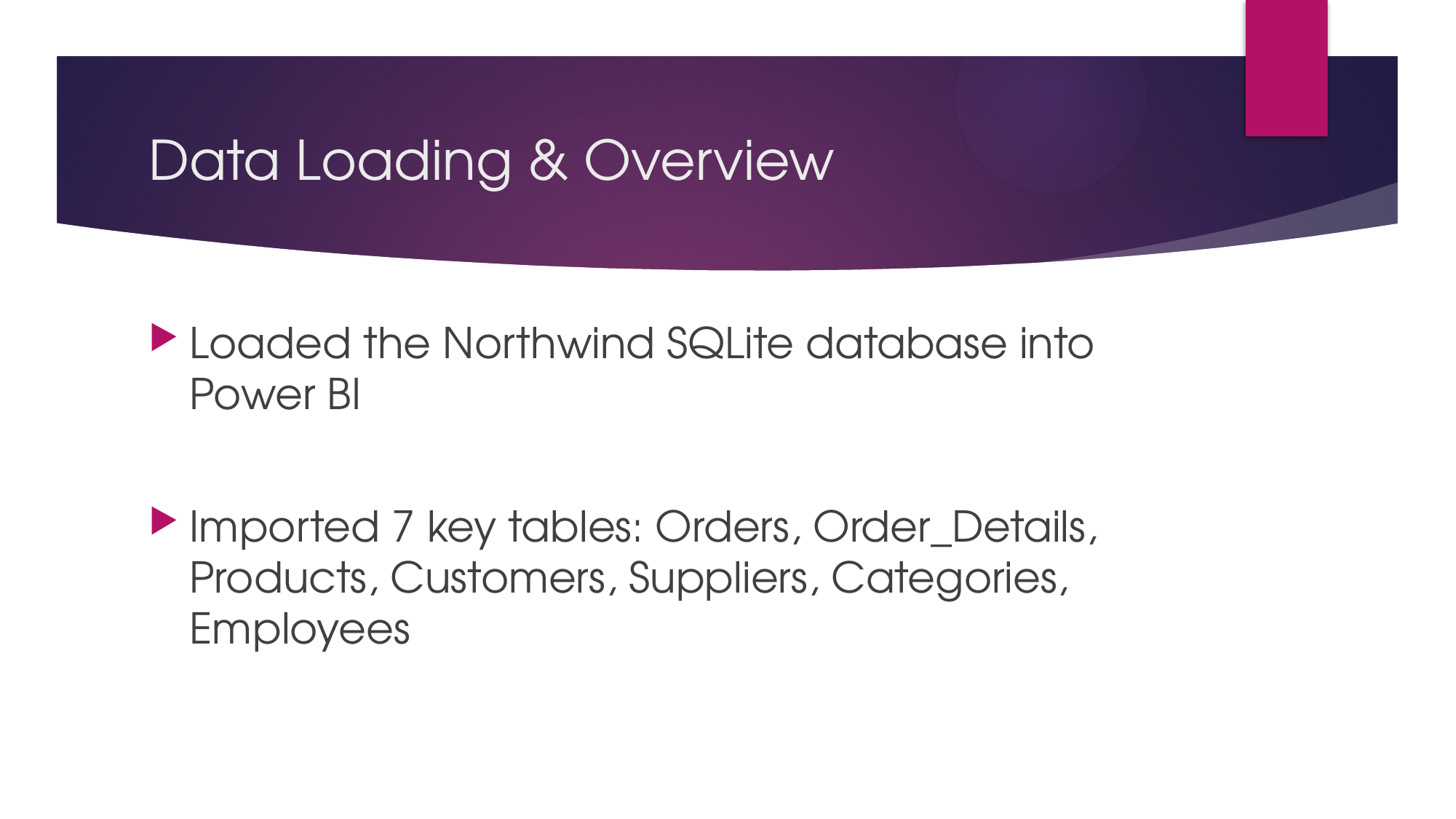

# Data Loading & Overview
Loaded the Northwind SQLite database into Power BI

Imported 7 key tables: Orders, Order_Details, Products, Customers, Suppliers, Categories, Employees